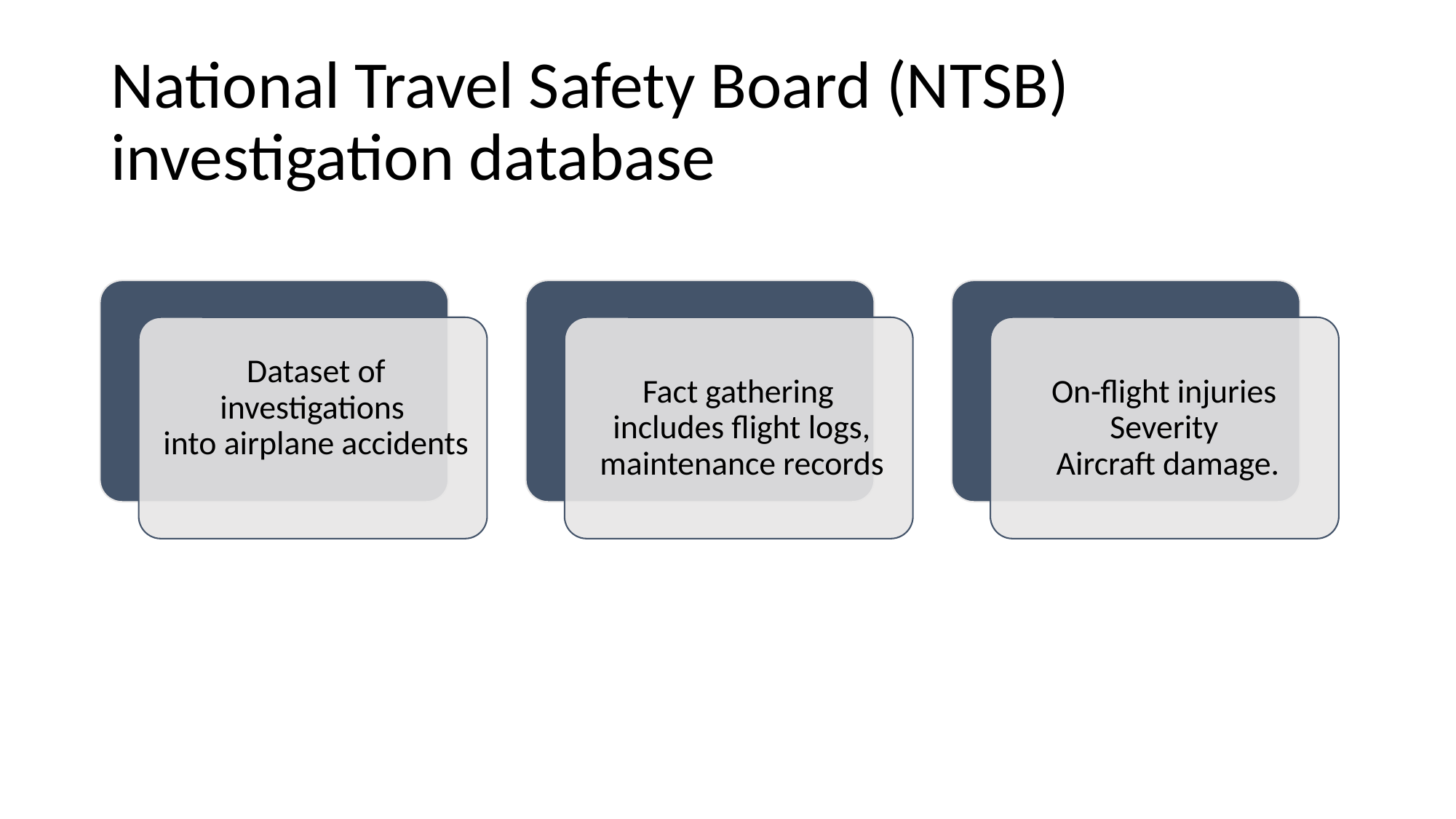

# National Travel Safety Board (NTSB) investigation database
Dataset of investigations
into airplane accidents
Fact gathering
includes flight logs, maintenance records
On-flight injuries
Severity
Aircraft damage.